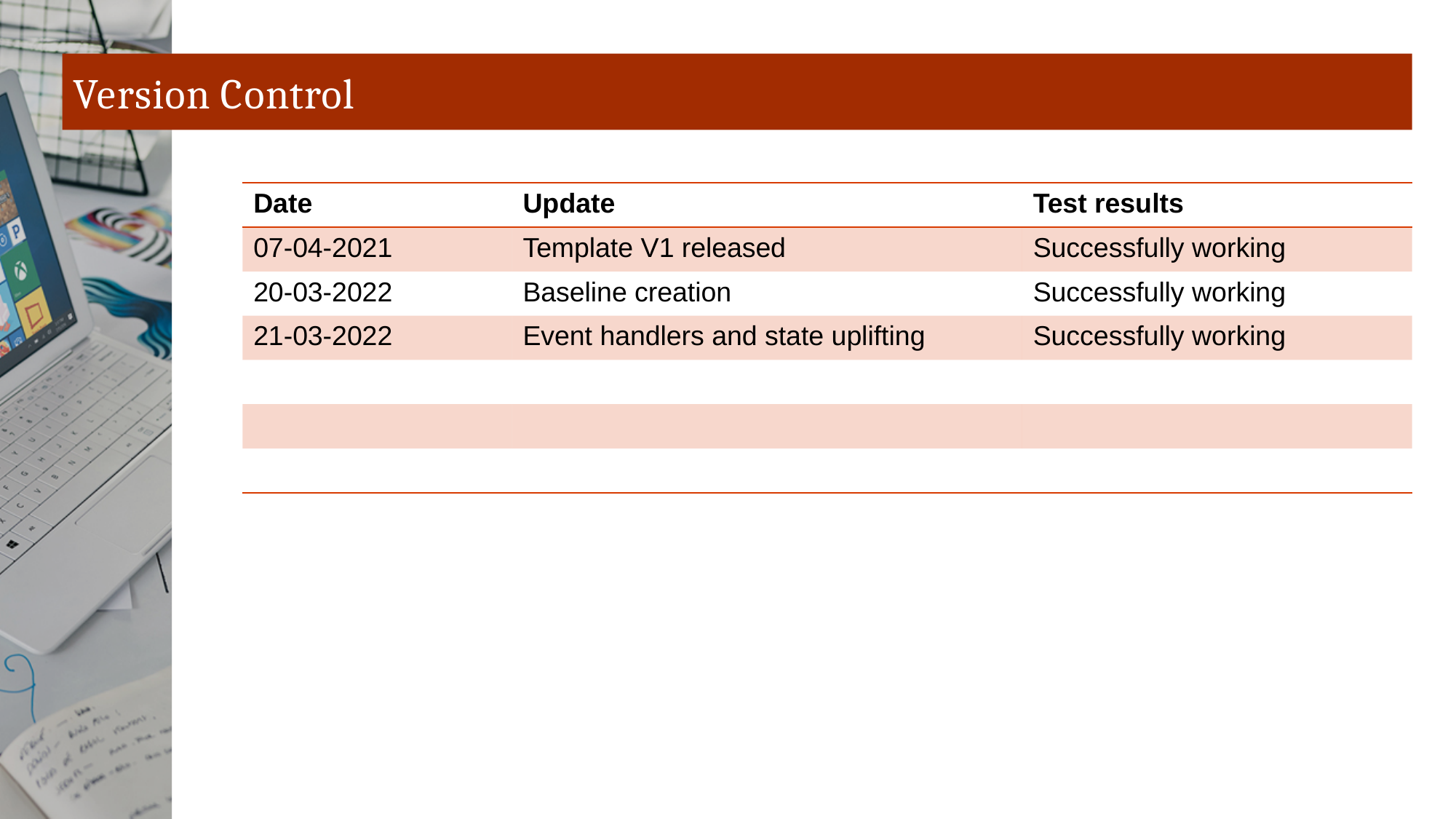

# Version Control
| Date | Update | Test results |
| --- | --- | --- |
| 07-04-2021 | Template V1 released | Successfully working |
| 20-03-2022 | Baseline creation | Successfully working |
| 21-03-2022 | Event handlers and state uplifting | Successfully working |
|  |  |  |
|  |  |  |
|  |  |  |